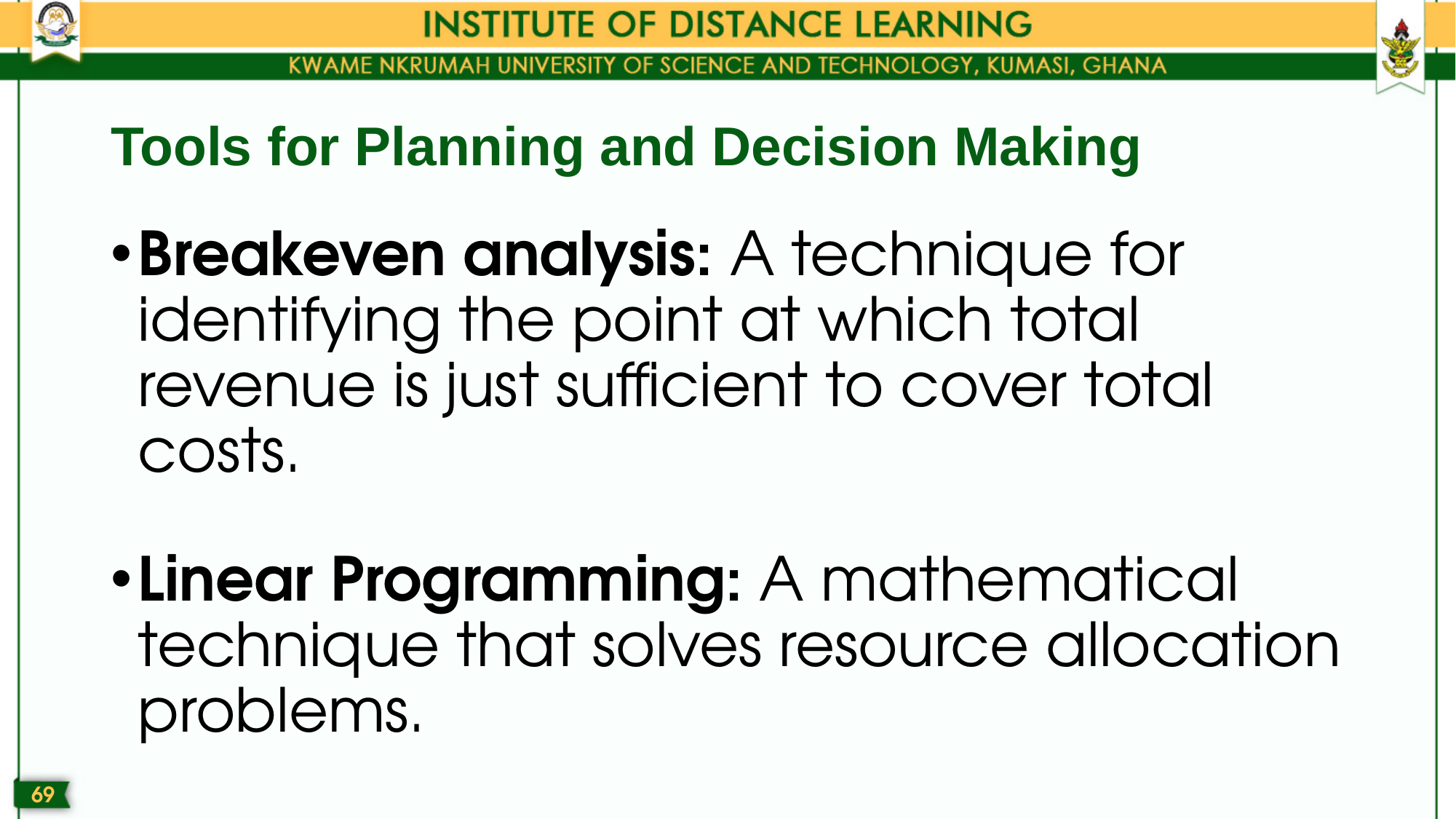

# Tools for Planning and Decision Making
Breakeven analysis: A technique for identifying the point at which total revenue is just sufficient to cover total costs.

Linear Programming: A mathematical technique that solves resource allocation problems.
69